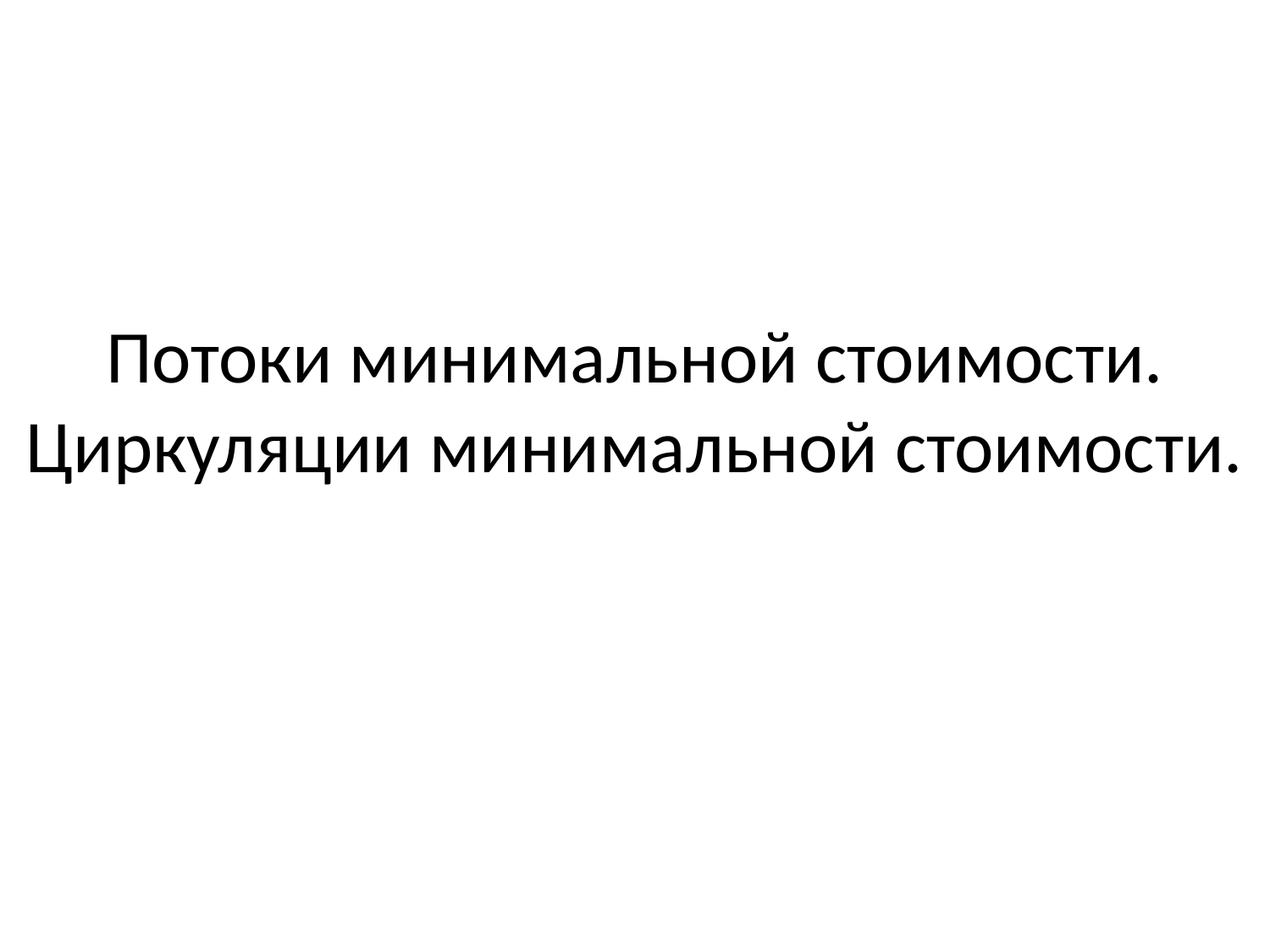

# Потоки минимальной стоимости. Циркуляции минимальной стоимости.